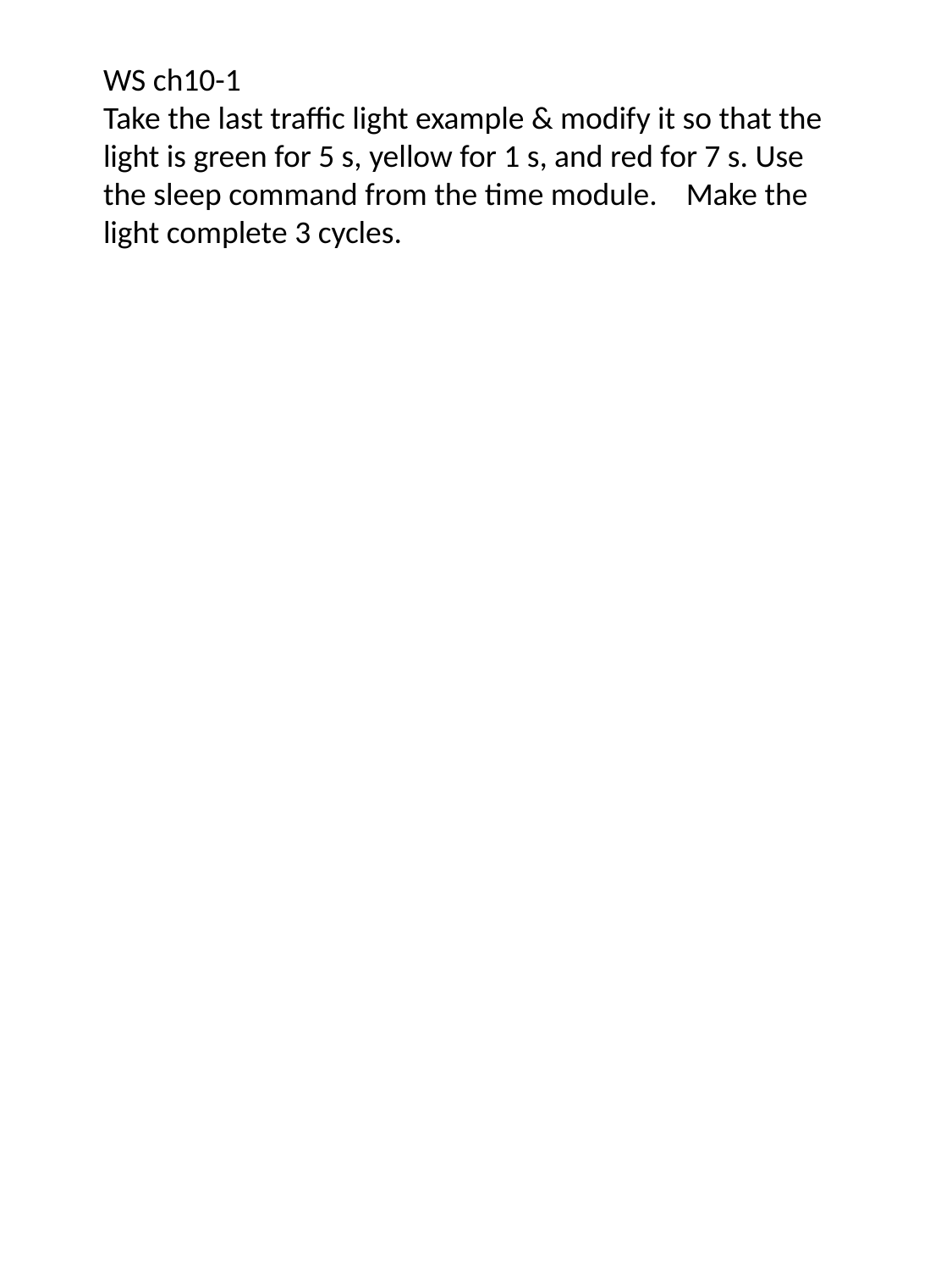

WS ch10-1
Take the last traffic light example & modify it so that the light is green for 5 s, yellow for 1 s, and red for 7 s. Use the sleep command from the time module.    Make the light complete 3 cycles.